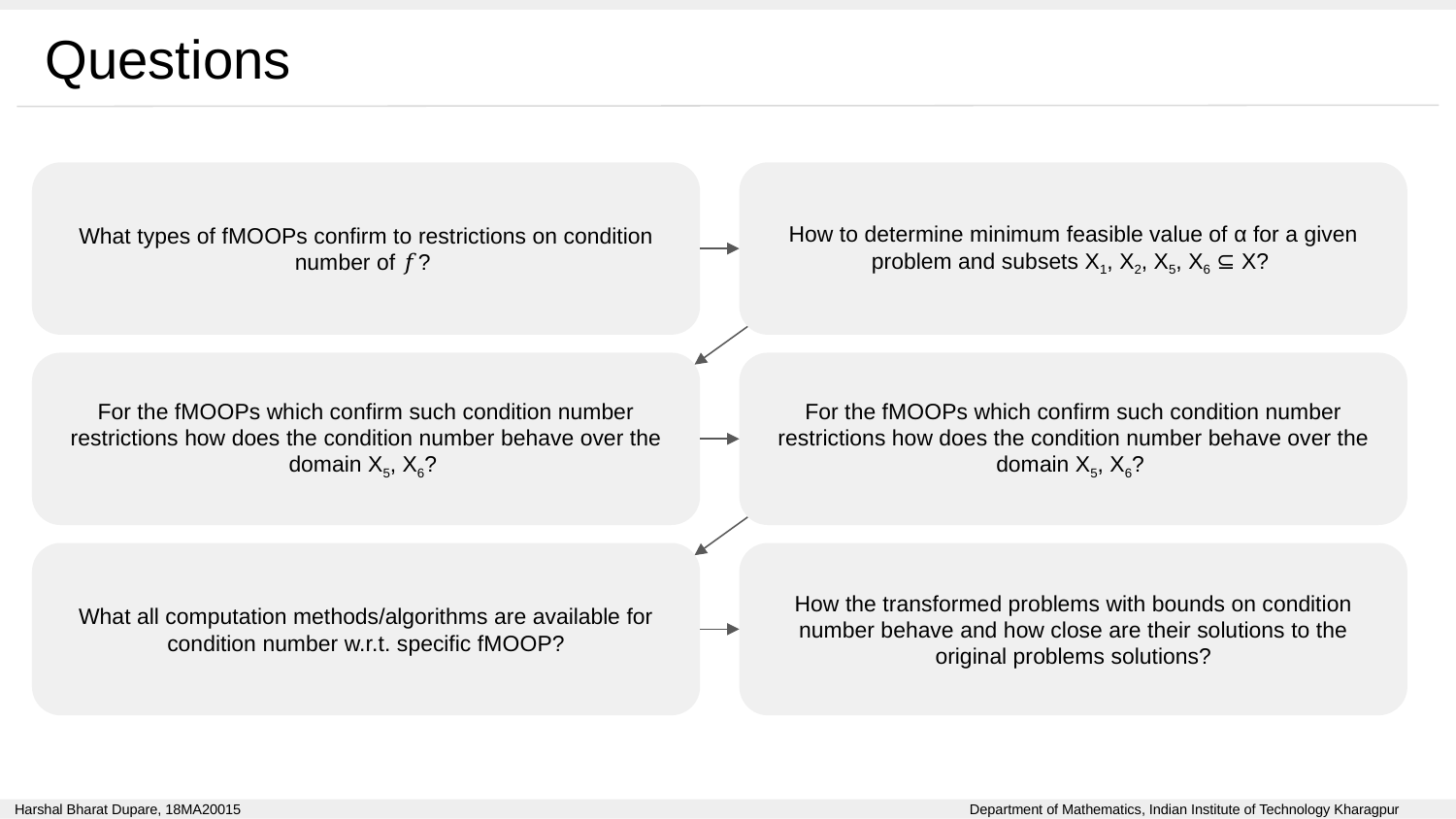

Questions
What types of fMOOPs confirm to restrictions on condition number of 𝑓?
For the fMOOPs which confirm such condition number restrictions how does the condition number behave over the domain X5, X6?
What all computation methods/algorithms are available for condition number w.r.t. specific fMOOP?
How to determine minimum feasible value of α for a given problem and subsets X1, X2, X5, X6 ⊆ X?
For the fMOOPs which confirm such condition number restrictions how does the condition number behave over the domain X5, X6?
How the transformed problems with bounds on condition number behave and how close are their solutions to the original problems solutions?

Harshal Bharat Dupare, 18MA20015                                                                                                                                                                                            Department of Mathematics, Indian Institute of Technology Kharagpur